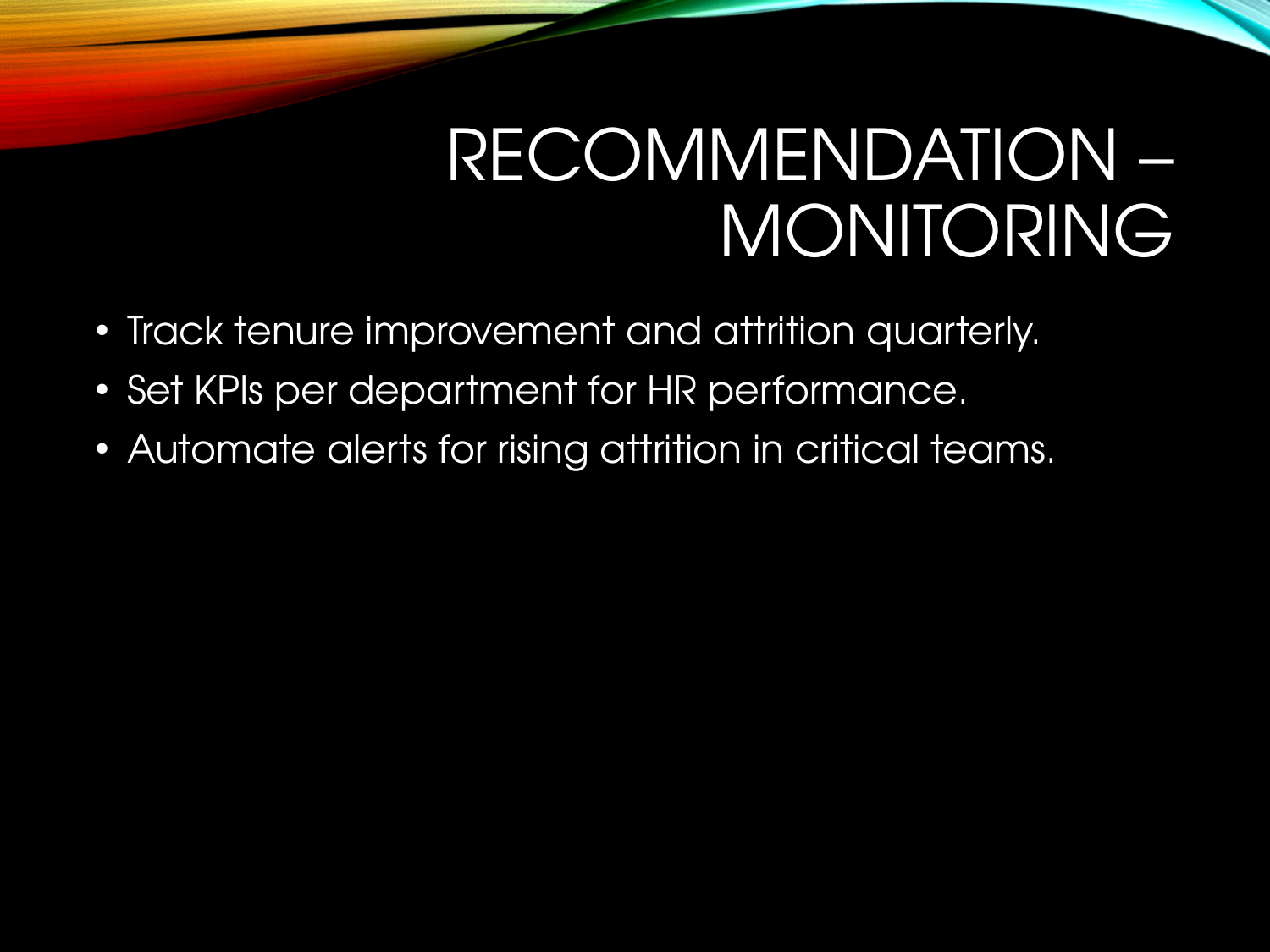

# Recommendation – Monitoring
Track tenure improvement and attrition quarterly.
Set KPIs per department for HR performance.
Automate alerts for rising attrition in critical teams.